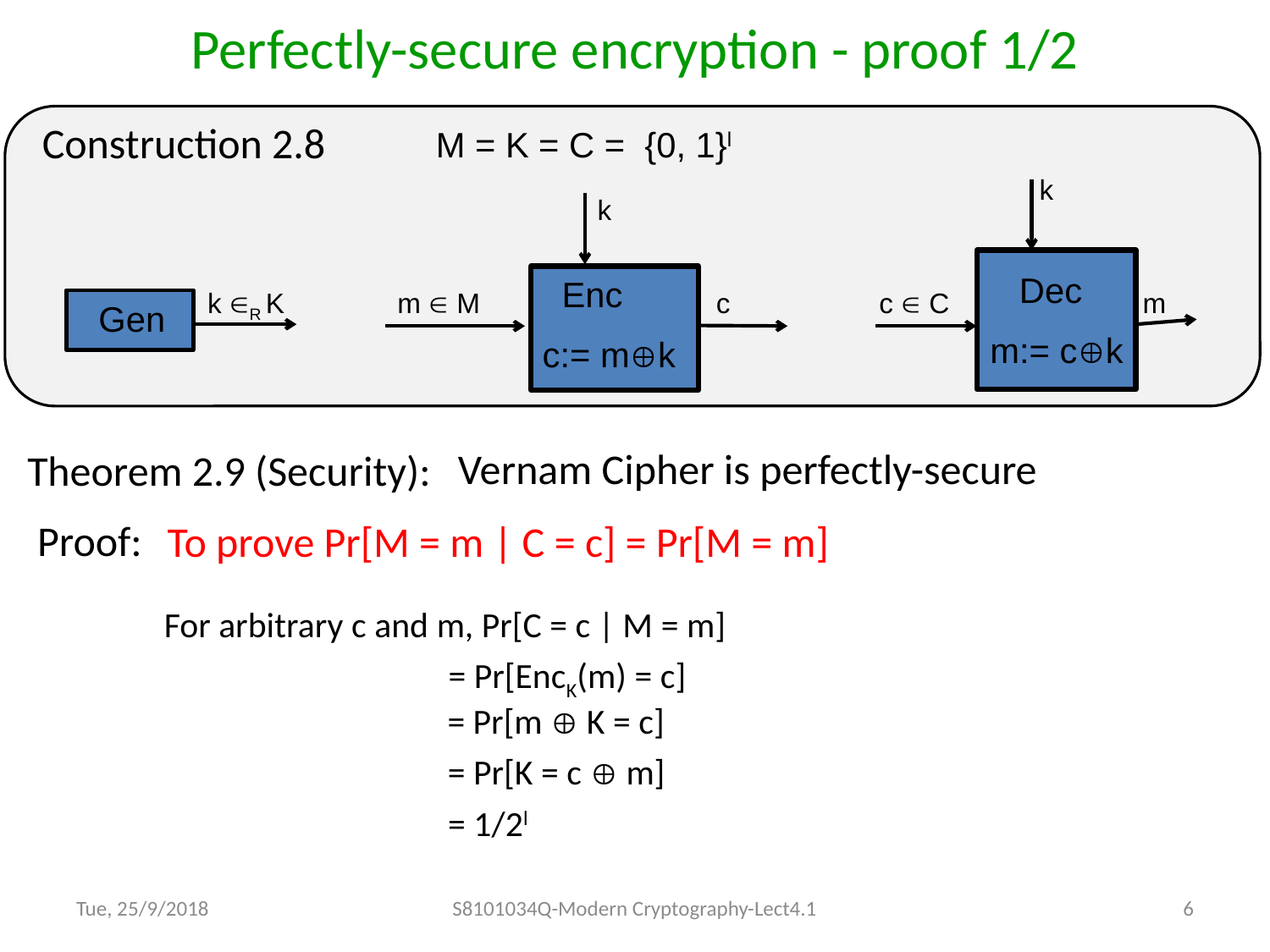

Perfectly-secure encryption - proof 1/2

Construction 2.8
      M = K = C =  {0, 1}l
k
k

   Dec
m:= c⊕k

  Enc
c:= m⊕k
k ∈R K
m ∈ M
   c
c ∈ C
   m

Gen
Vernam Cipher is perfectly-secure
Theorem 2.9 (Security):
Proof:
To prove Pr[M = m | C = c] = Pr[M = m]
For arbitrary c and m, Pr[C = c | M = m]
= Pr[EncK(m) = c]
= Pr[m ⊕ K = c]
= Pr[K = c ⊕ m]
= 1/2l
Tue, 25/9/2018
S8101034Q-Modern Cryptography-Lect4.1
6